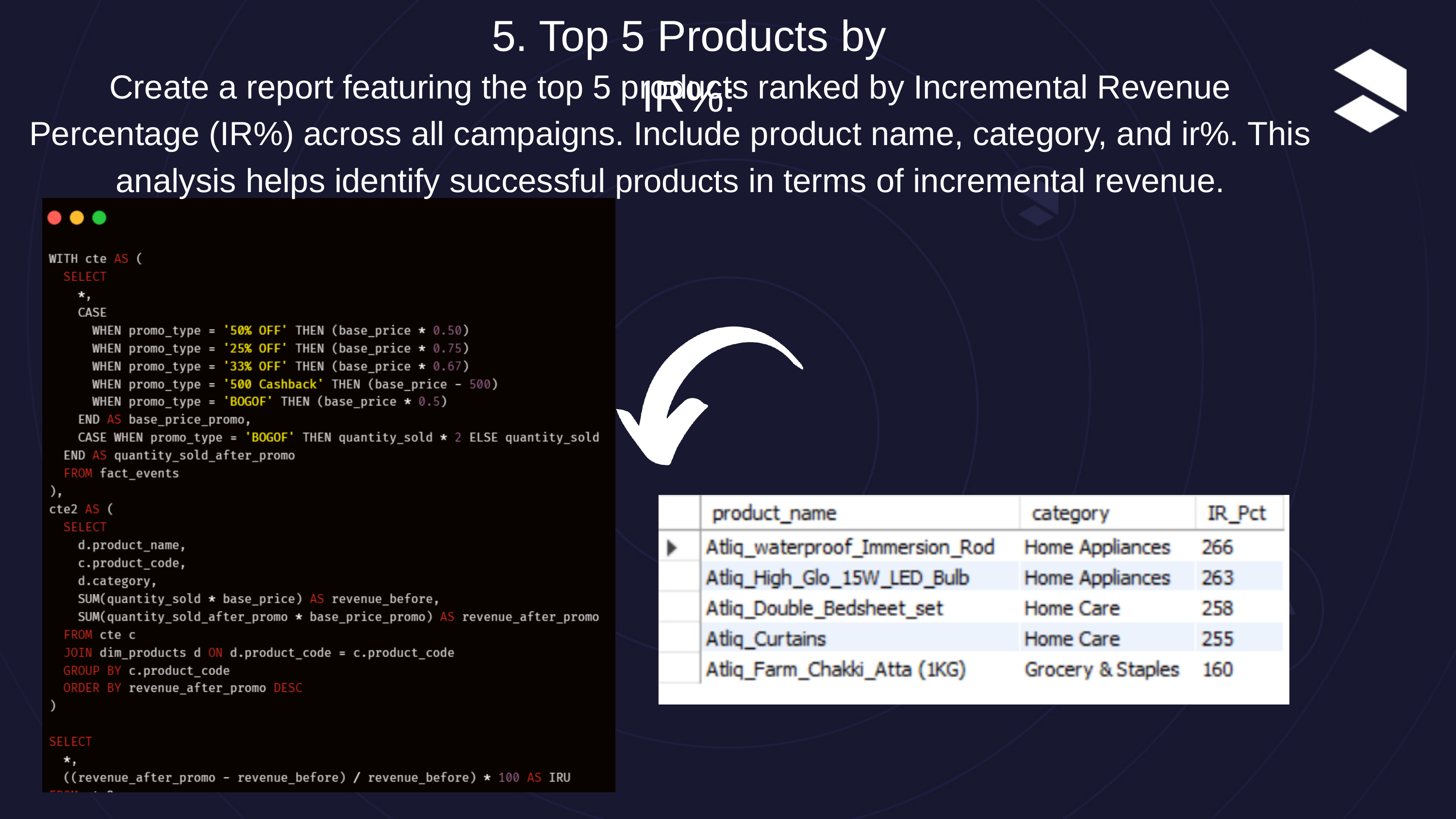

5. Top 5 Products by IR%:
Create a report featuring the top 5 products ranked by Incremental Revenue Percentage (IR%) across all campaigns. Include product name, category, and ir%. This analysis helps identify successful products in terms of incremental revenue.